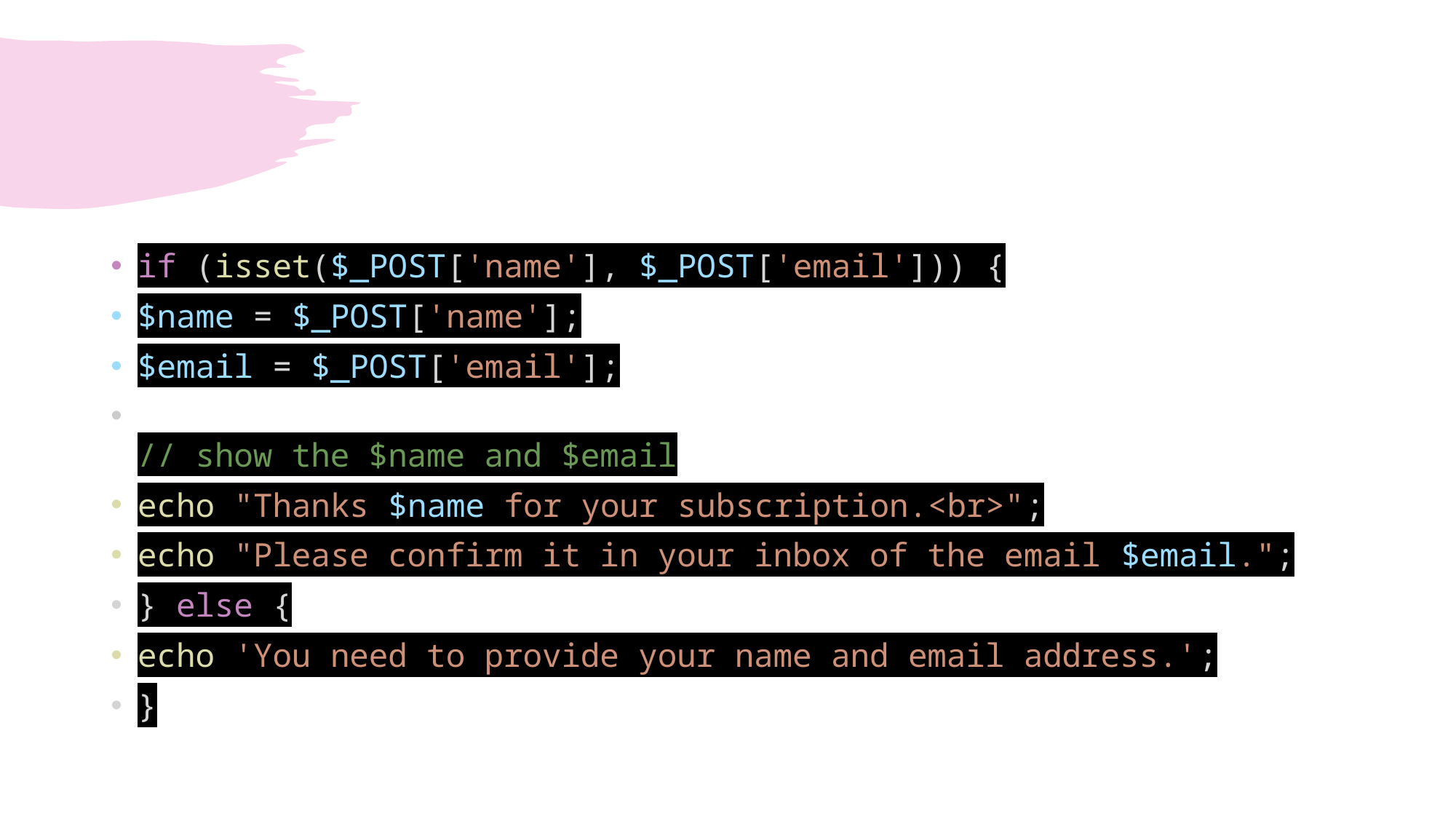

#
if (isset($_POST['name'], $_POST['email'])) {
$name = $_POST['name'];
$email = $_POST['email'];
// show the $name and $email
echo "Thanks $name for your subscription.<br>";
echo "Please confirm it in your inbox of the email $email.";
} else {
echo 'You need to provide your name and email address.';
}